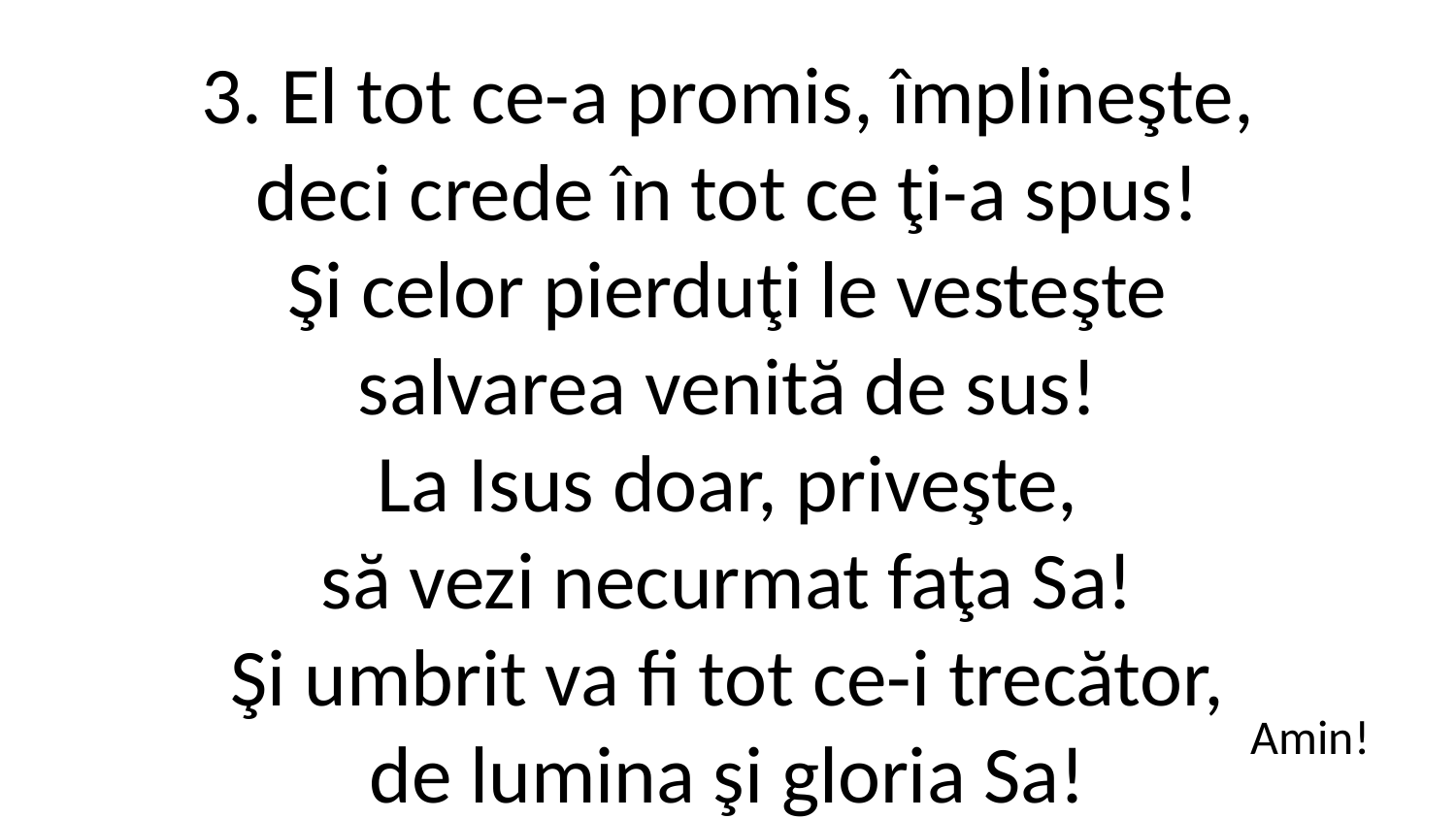

3. El tot ce-a promis, împlineşte,
deci crede în tot ce ţi-a spus!
Şi celor pierduţi le vesteşte
salvarea venită de sus!
La Isus doar, priveşte,
să vezi necurmat faţa Sa!
Şi umbrit va fi tot ce-i trecător,
de lumina şi gloria Sa!

Amin!